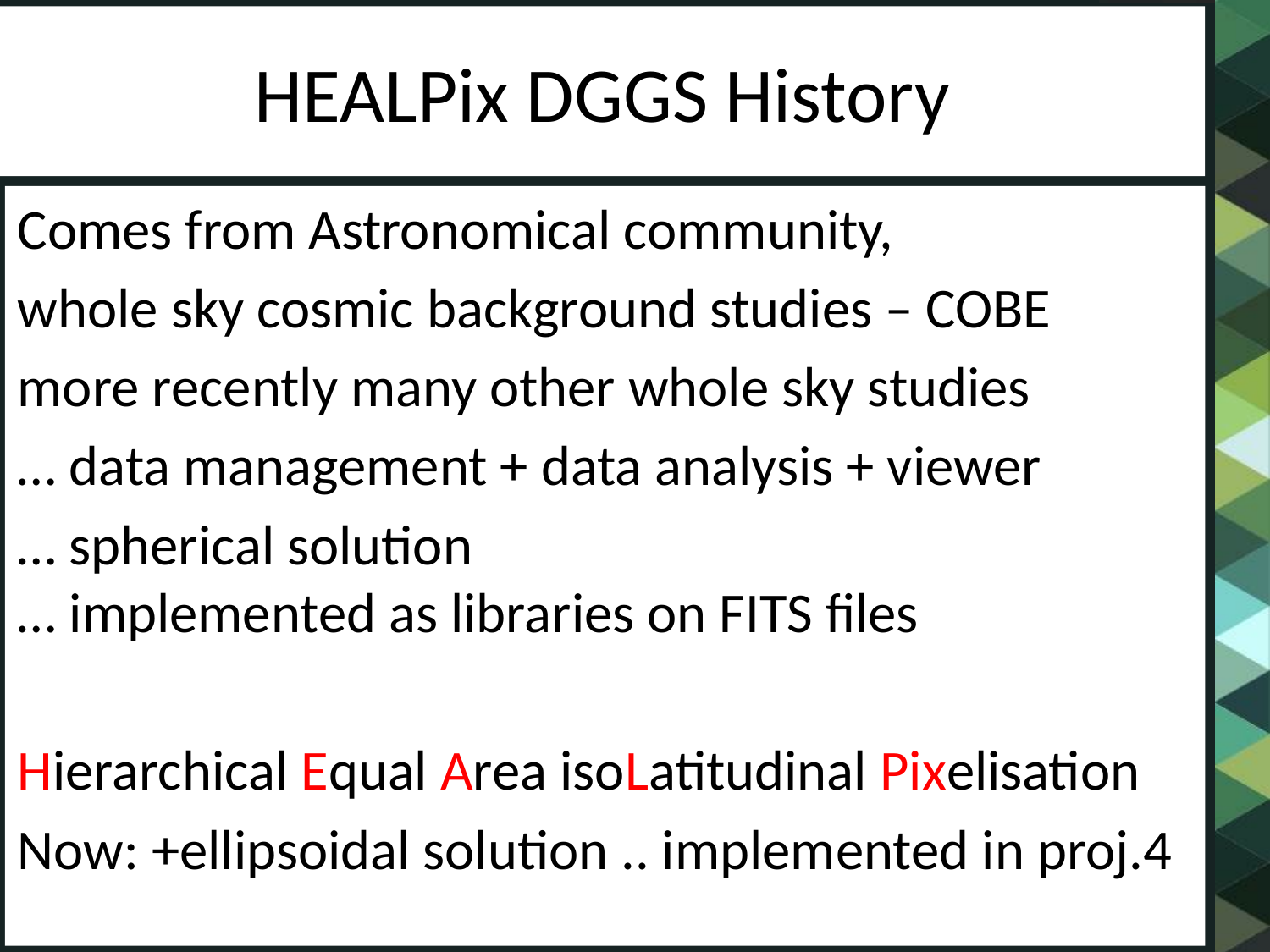

# HEALPix DGGS History
Comes from Astronomical community,
whole sky cosmic background studies – COBE
more recently many other whole sky studies
… data management + data analysis + viewer
… spherical solution
… implemented as libraries on FITS files

Hierarchical Equal Area isoLatitudinal Pixelisation
Now: +ellipsoidal solution .. implemented in proj.4